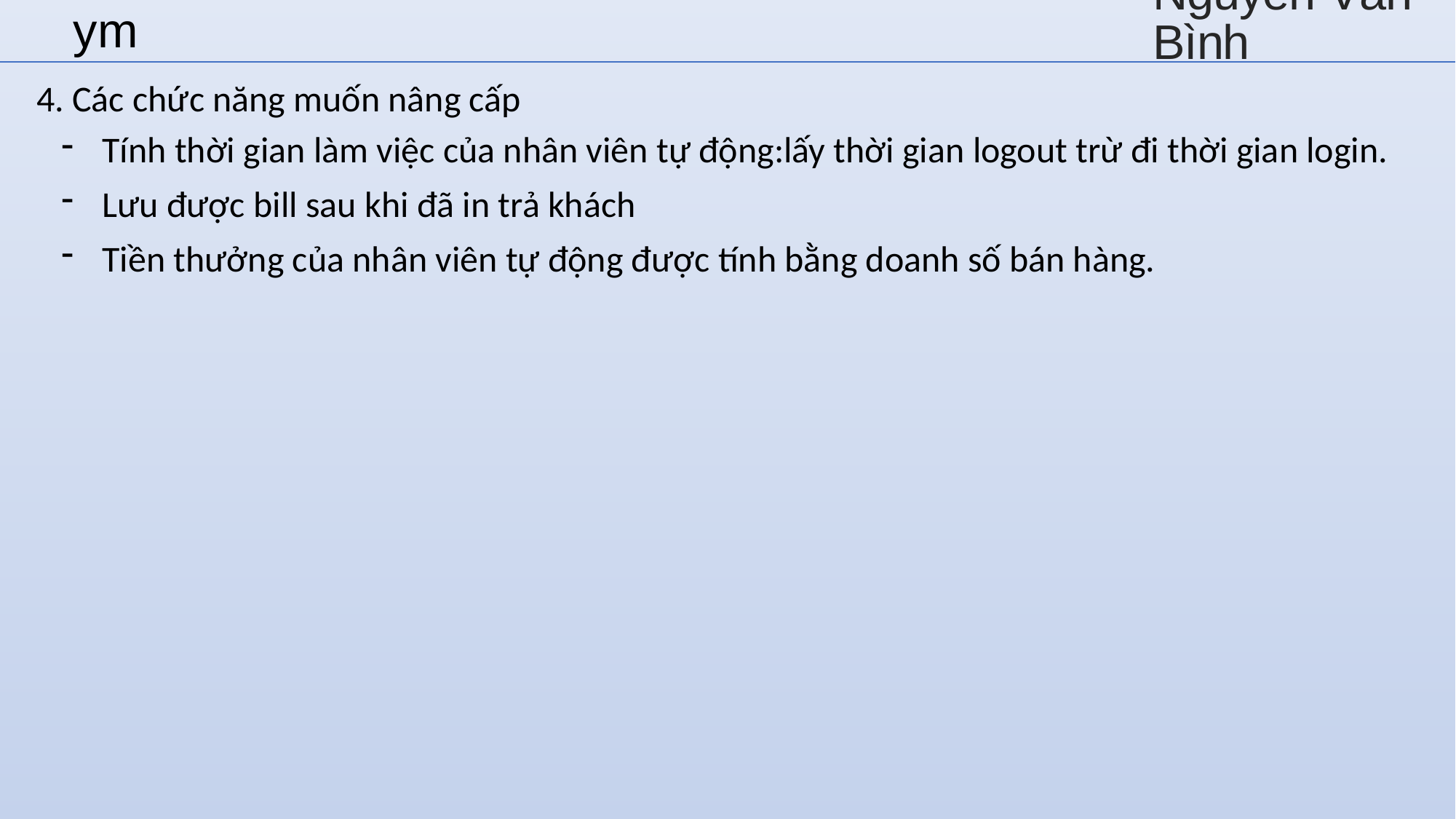

# CodeGym
Nguyễn Văn Bình
4. Các chức năng muốn nâng cấp
Tính thời gian làm việc của nhân viên tự động:lấy thời gian logout trừ đi thời gian login.
Lưu được bill sau khi đã in trả khách
Tiền thưởng của nhân viên tự động được tính bằng doanh số bán hàng.